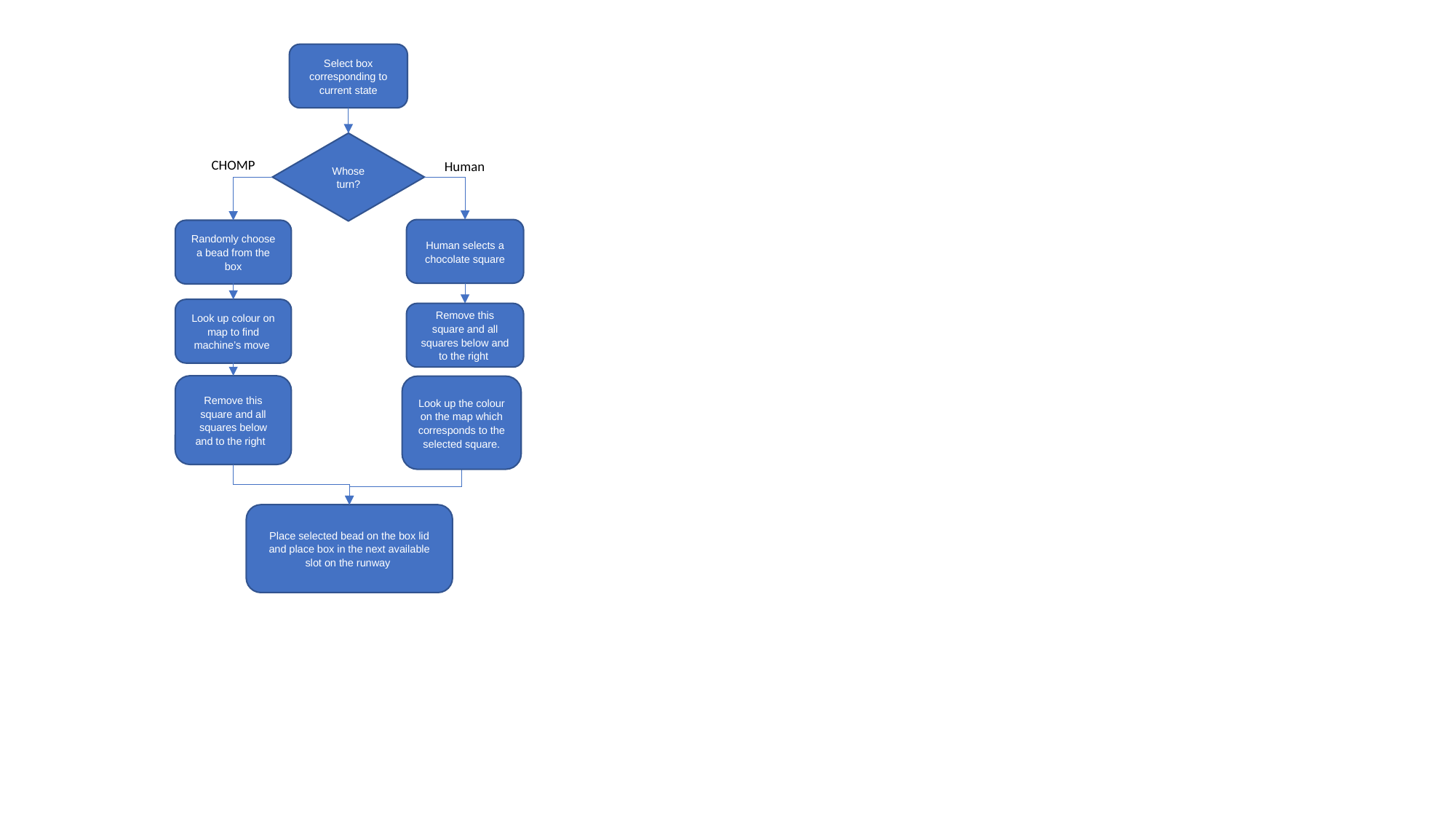

Select box corresponding to current state
Whose turn?
CHOMP
Human
Human selects a chocolate square
Randomly choose a bead from the box
Look up colour on map to find machine’s move
Remove this square and all squares below and to the right
Remove this square and all squares below and to the right
Look up the colour on the map which corresponds to the selected square.
Place selected bead on the box lid and place box in the next available slot on the runway